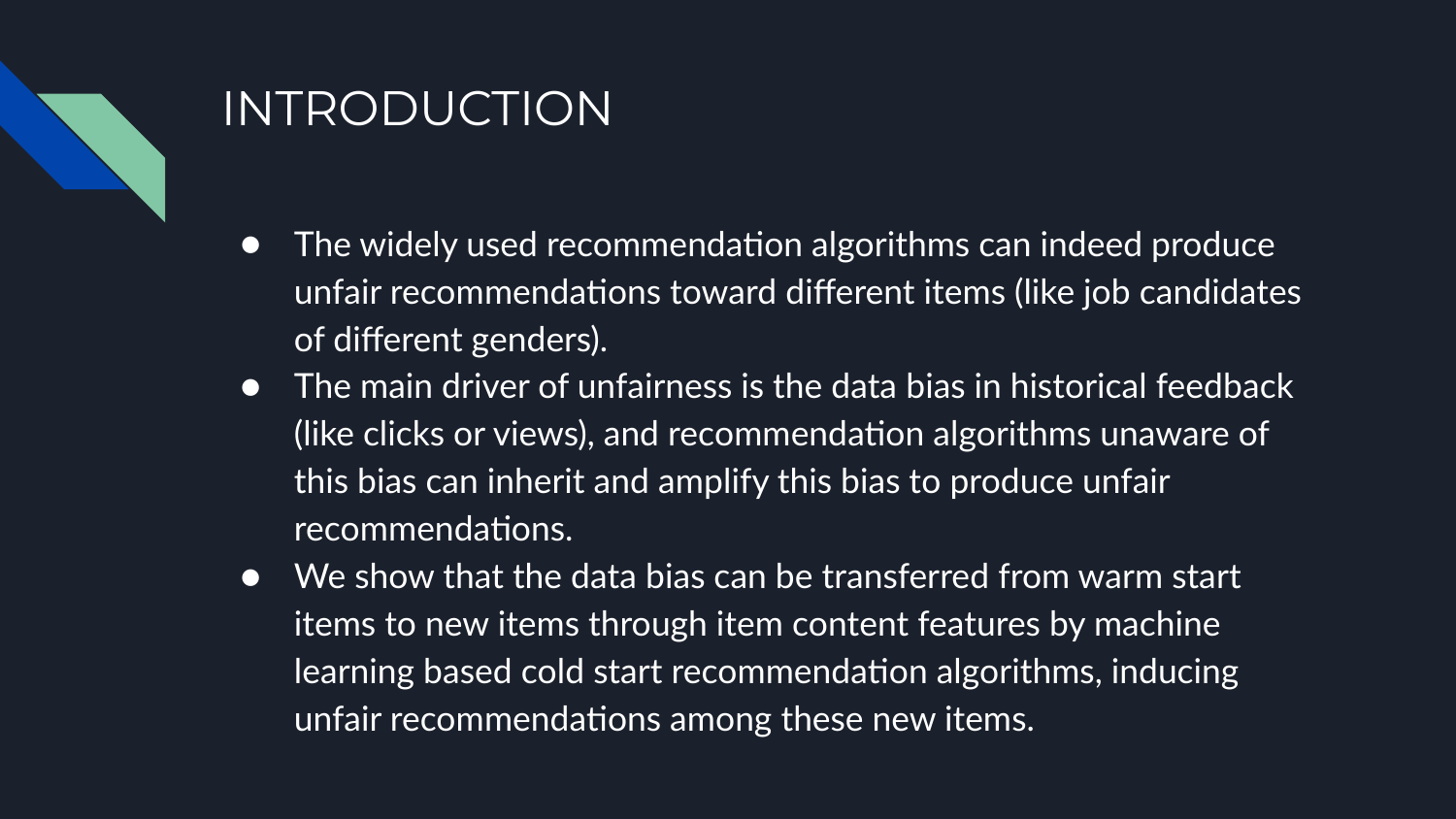

# INTRODUCTION
The widely used recommendation algorithms can indeed produce unfair recommendations toward different items (like job candidates of different genders).
The main driver of unfairness is the data bias in historical feedback (like clicks or views), and recommendation algorithms unaware of this bias can inherit and amplify this bias to produce unfair recommendations.
We show that the data bias can be transferred from warm start items to new items through item content features by machine learning based cold start recommendation algorithms, inducing unfair recommendations among these new items.